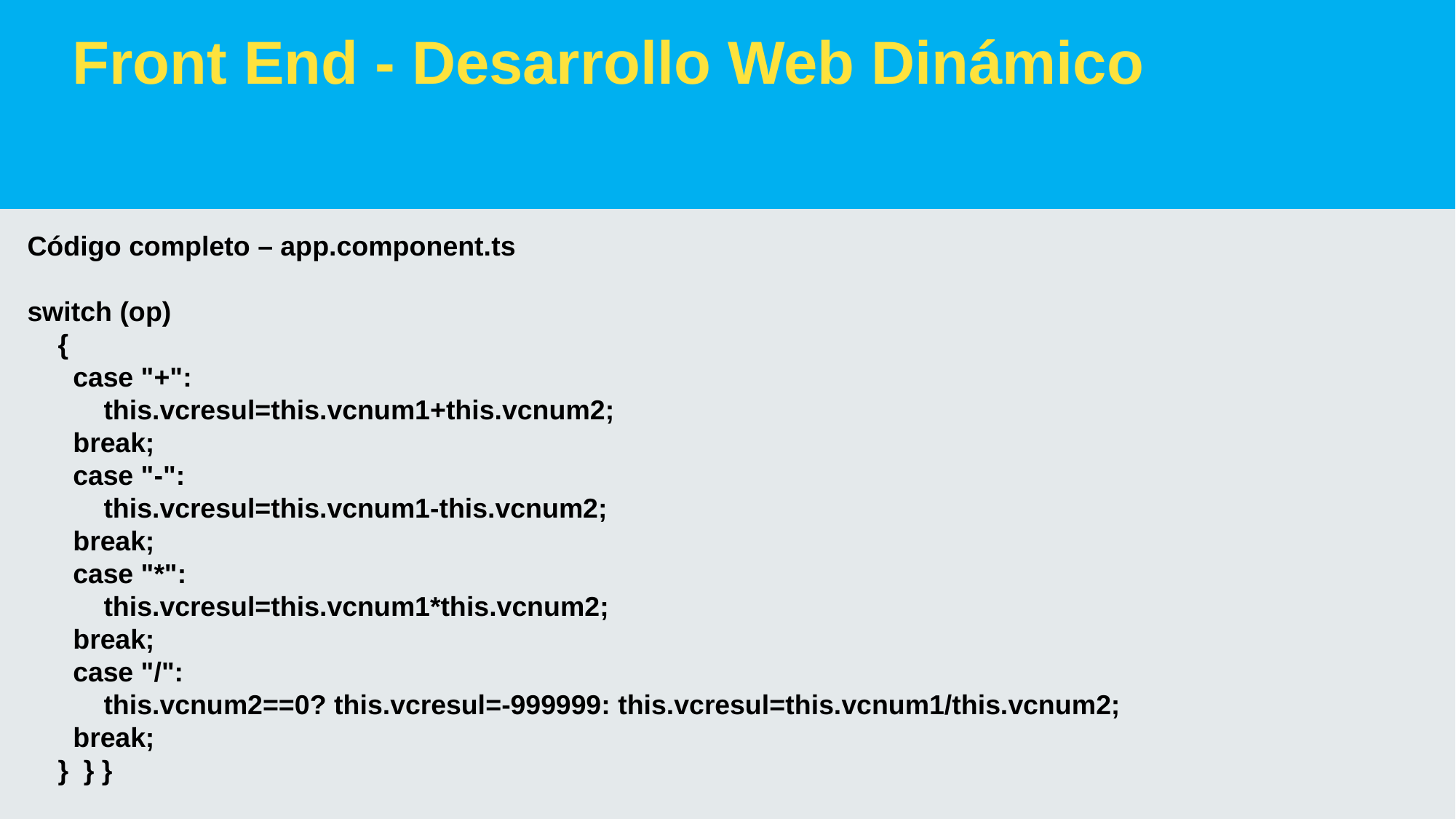

Front End - Desarrollo Web Dinámico
Código completo – app.component.ts

switch (op)
    {
      case "+":
          this.vcresul=this.vcnum1+this.vcnum2;
      break;
      case "-":
          this.vcresul=this.vcnum1-this.vcnum2;
      break;
      case "*":
          this.vcresul=this.vcnum1*this.vcnum2;
      break;
      case "/":
          this.vcnum2==0? this.vcresul=-999999: this.vcresul=this.vcnum1/this.vcnum2;
      break;
    }  } }